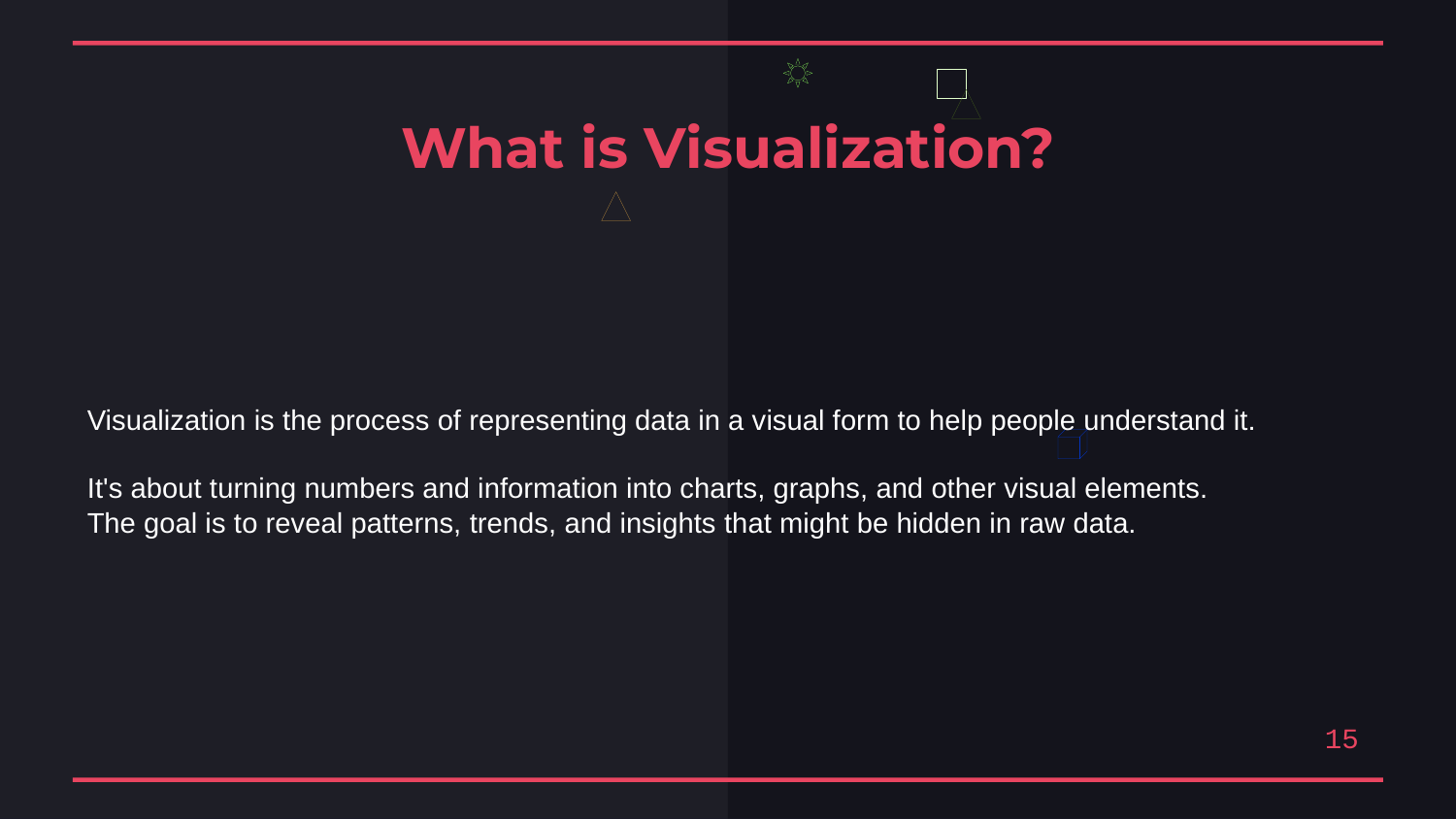

What is Visualization?

Visualization is the process of representing data in a visual form to help people understand it.

It's about turning numbers and information into charts, graphs, and other visual elements.
The goal is to reveal patterns, trends, and insights that might be hidden in raw data.

15